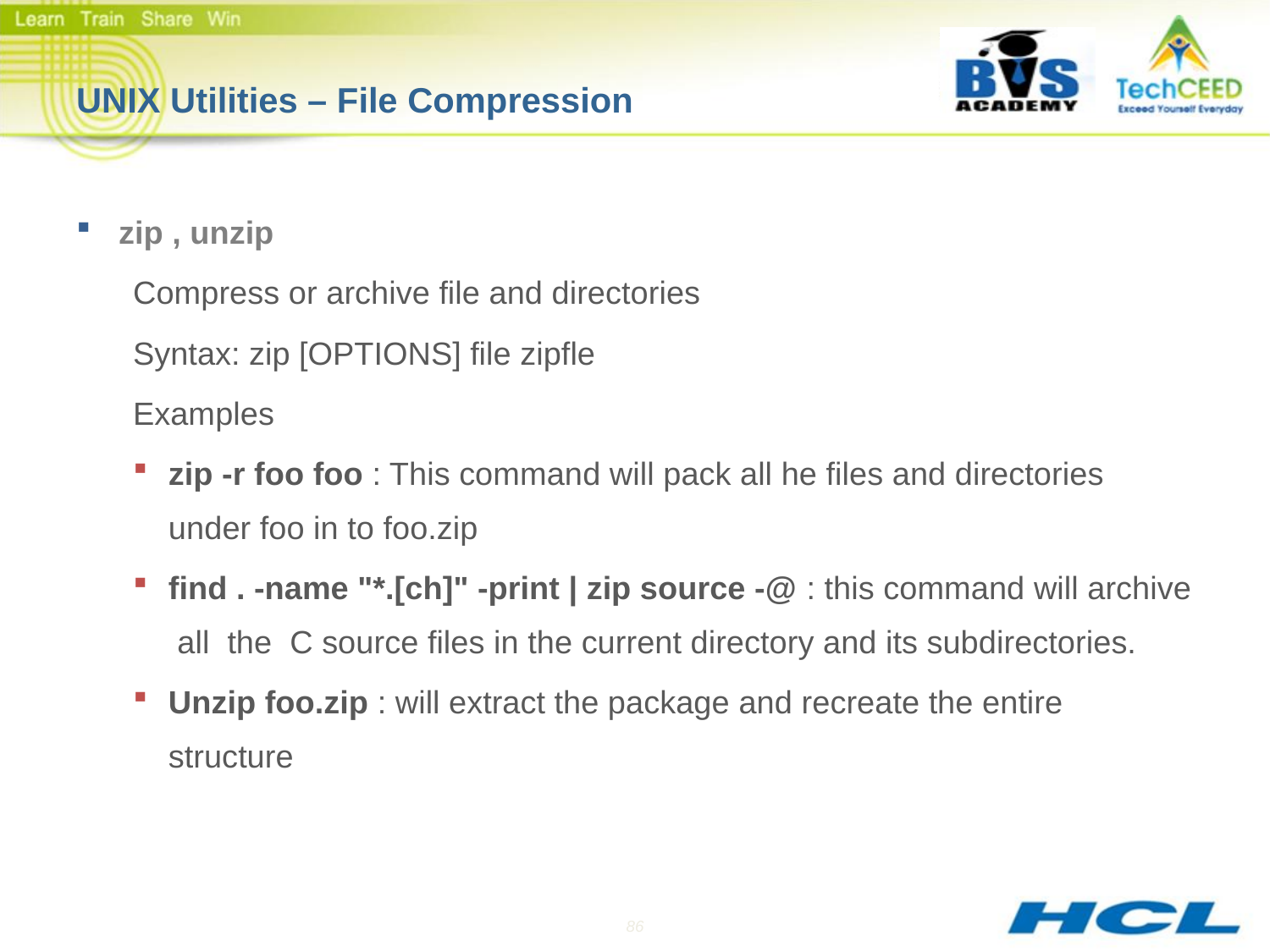

# UNIX Utilities – File Compression
zip , unzip
Compress or archive file and directories
Syntax: zip [OPTIONS] file zipfle
Examples
zip -r foo foo : This command will pack all he files and directories under foo in to foo.zip
find . -name "*.[ch]" -print | zip source -@ : this command will archive  all  the  C source files in the current directory and its subdirectories.
Unzip foo.zip : will extract the package and recreate the entire structure
86